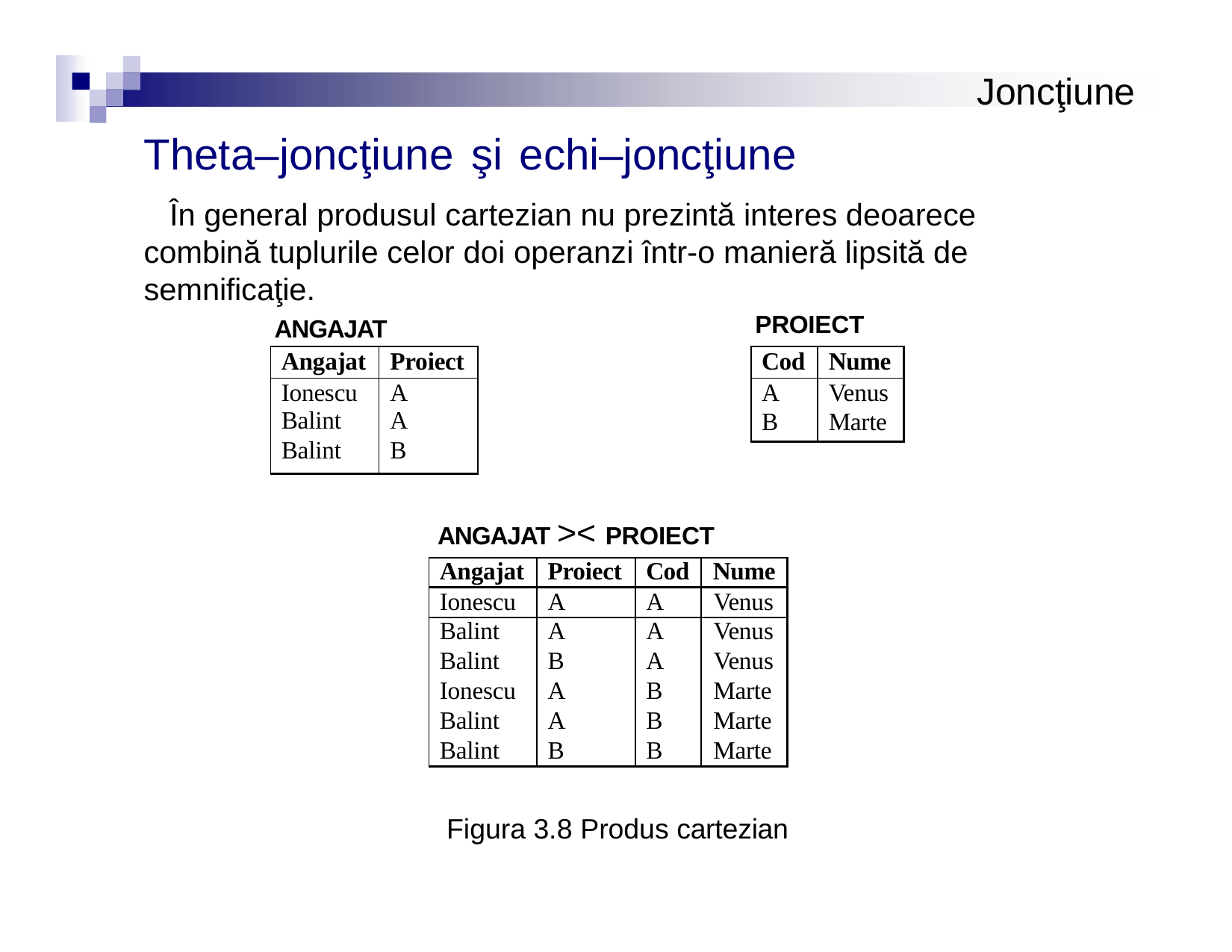

# Joncţiune
Theta–joncţiune şi echi–joncţiune
În general produsul cartezian nu prezintă interes deoarece combină tuplurile celor doi operanzi într-o manieră lipsită de semnificaţie.
PROIECT
ANGAJAT
| Angajat | Proiect |
| --- | --- |
| Ionescu Balint Balint | A A B |
| Cod | Nume |
| --- | --- |
| A B | Venus Marte |
ANGAJAT >< PROIECT
| Angajat | Proiect | Cod | Nume |
| --- | --- | --- | --- |
| Ionescu | A | A | Venus |
| Balint | A | A | Venus |
| Balint | B | A | Venus |
| Ionescu | A | B | Marte |
| Balint | A | B | Marte |
| Balint | B | B | Marte |
Figura 3.8 Produs cartezian